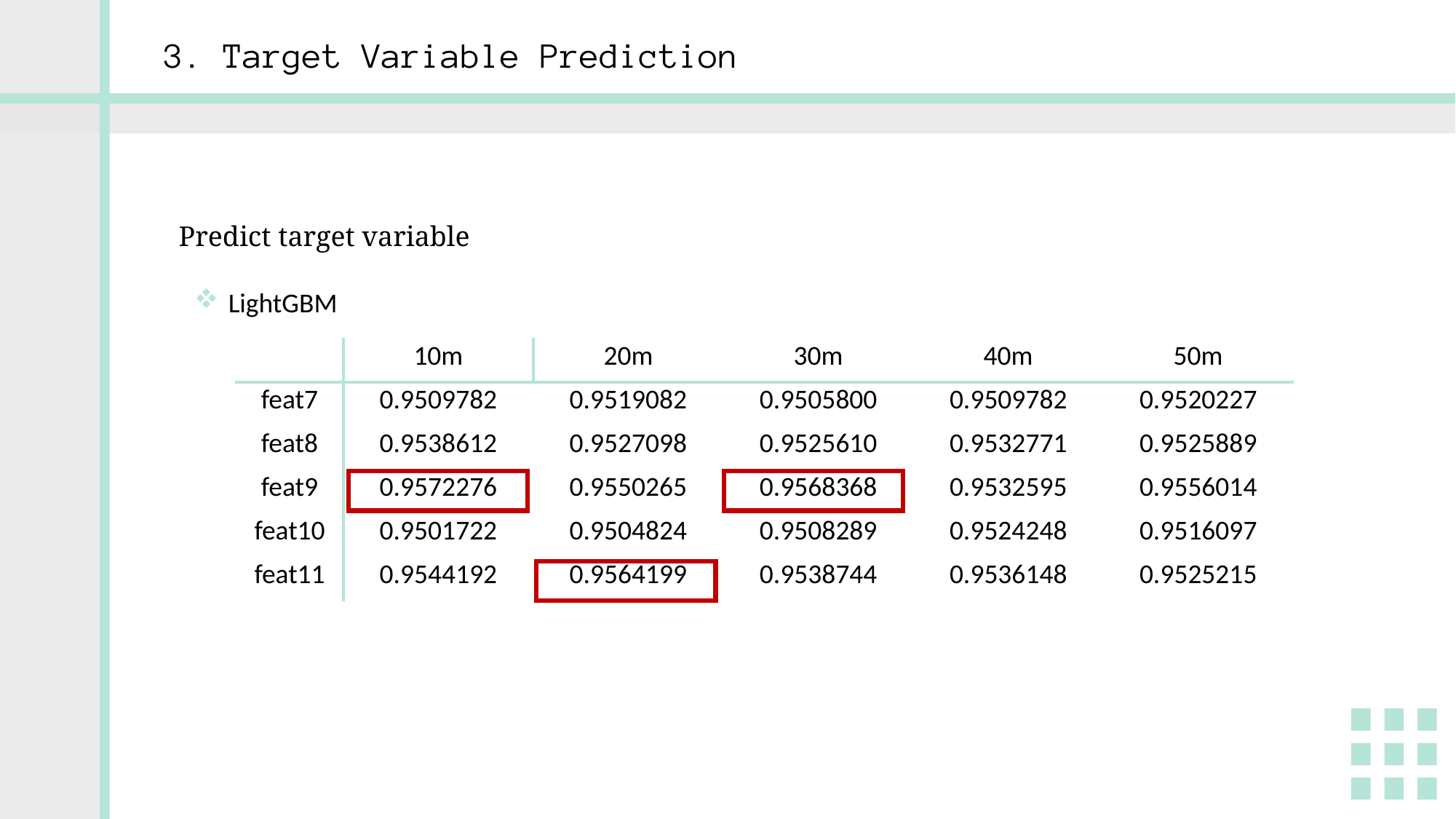

3. Target Variable Prediction

Predict target variable
LightGBM
|  | 10m | 20m | 30m | 40m | 50m |
| --- | --- | --- | --- | --- | --- |
| feat7 | 0.9509782 | 0.9519082 | 0.9505800 | 0.9509782 | 0.9520227 |
| feat8 | 0.9538612 | 0.9527098 | 0.9525610 | 0.9532771 | 0.9525889 |
| feat9 | 0.9572276 | 0.9550265 | 0.9568368 | 0.9532595 | 0.9556014 |
| feat10 | 0.9501722 | 0.9504824 | 0.9508289 | 0.9524248 | 0.9516097 |
| feat11 | 0.9544192 | 0.9564199 | 0.9538744 | 0.9536148 | 0.9525215 |